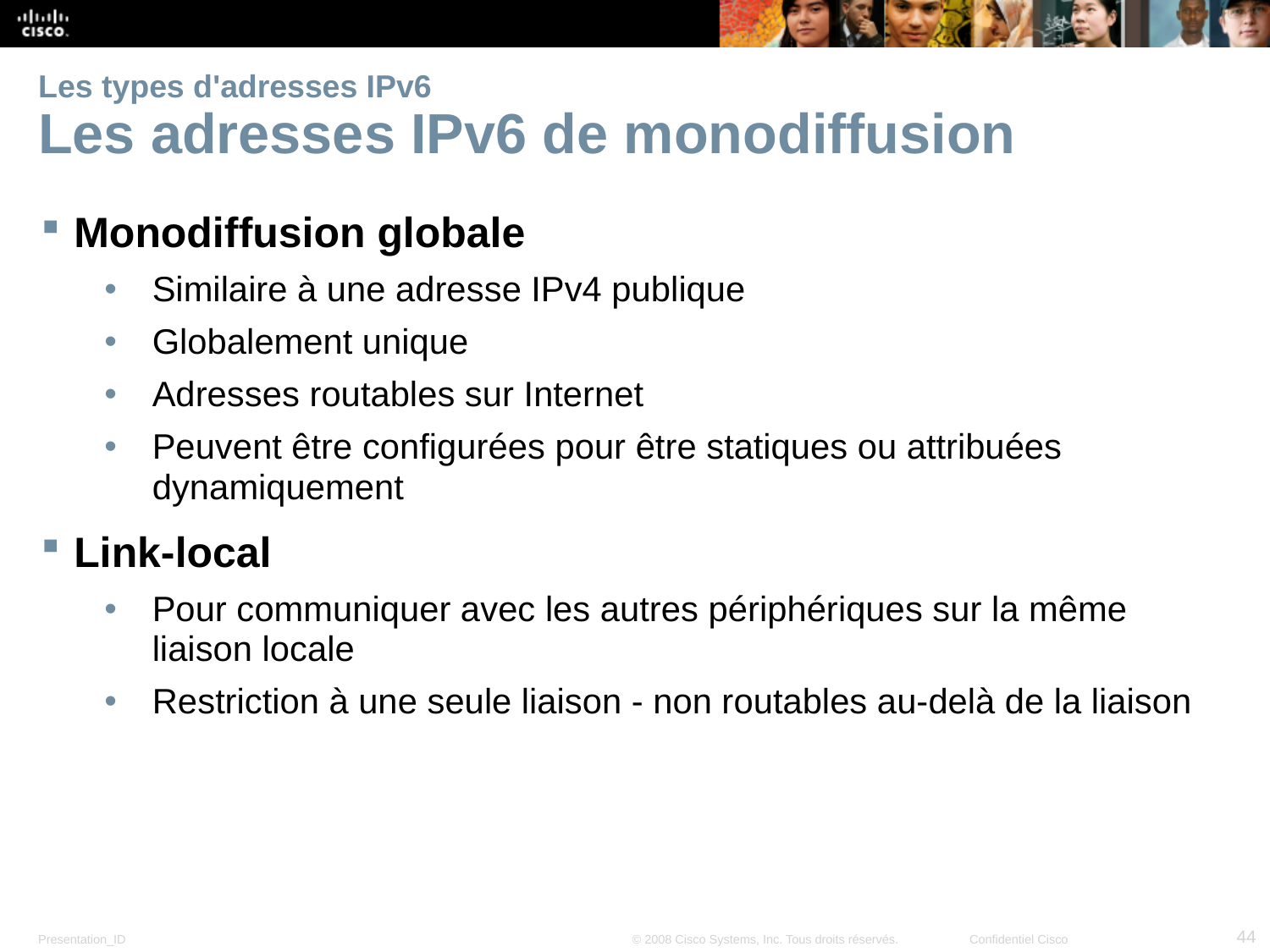

# Les types d'adresses IPv6 Les adresses IPv6 de monodiffusion
Monodiffusion globale
Similaire à une adresse IPv4 publique
Globalement unique
Adresses routables sur Internet
Peuvent être configurées pour être statiques ou attribuées dynamiquement
Link-local
Pour communiquer avec les autres périphériques sur la même liaison locale
Restriction à une seule liaison - non routables au-delà de la liaison